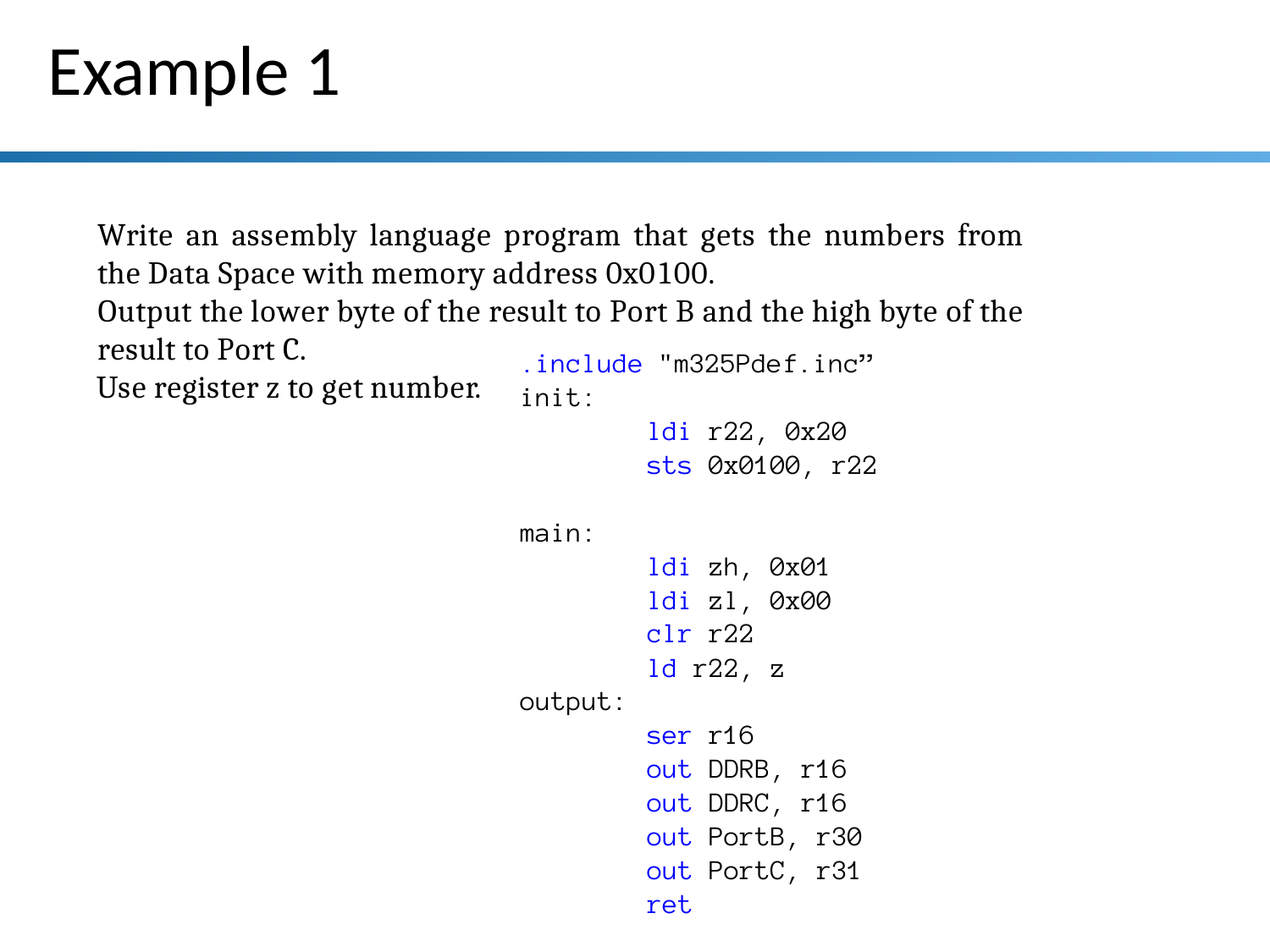

# Example 1
Write an assembly language program that gets the numbers from the Data Space with memory address 0x0100.
Output the lower byte of the result to Port B and the high byte of the result to Port C.
Use register z to get number.

.include "m325Pdef.inc”
init:
	ldi r22, 0x20
	sts 0x0100, r22

main:
	ldi zh, 0x01
	ldi zl, 0x00
	clr r22
	ld r22, z
output:
	ser r16
	out DDRB, r16
	out DDRC, r16
	out PortB, r30
	out PortC, r31
	ret